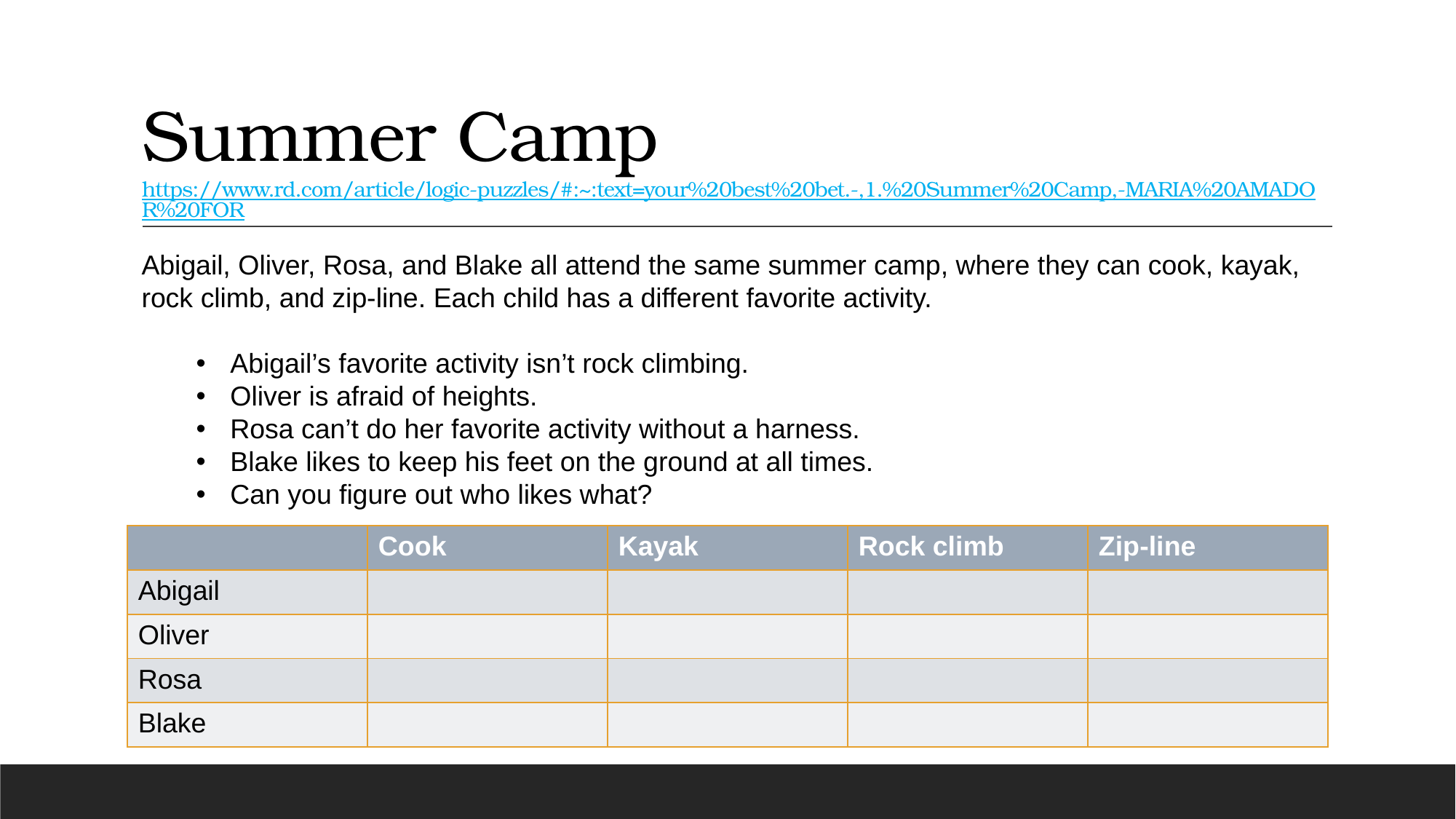

# Summer Camp https://www.rd.com/article/logic-puzzles/#:~:text=your%20best%20bet.-,1.%20Summer%20Camp,-MARIA%20AMADOR%20FOR
Abigail, Oliver, Rosa, and Blake all attend the same summer camp, where they can cook, kayak, rock climb, and zip-line. Each child has a different favorite activity.

Abigail’s favorite activity isn’t rock climbing.
Oliver is afraid of heights.
Rosa can’t do her favorite activity without a harness.
Blake likes to keep his feet on the ground at all times.
Can you figure out who likes what?
|  | Cook | Kayak | Rock climb | Zip-line |
| --- | --- | --- | --- | --- |
| Abigail |  |  |  |  |
| Oliver |  |  |  |  |
| Rosa |  |  |  |  |
| Blake |  |  |  |  |